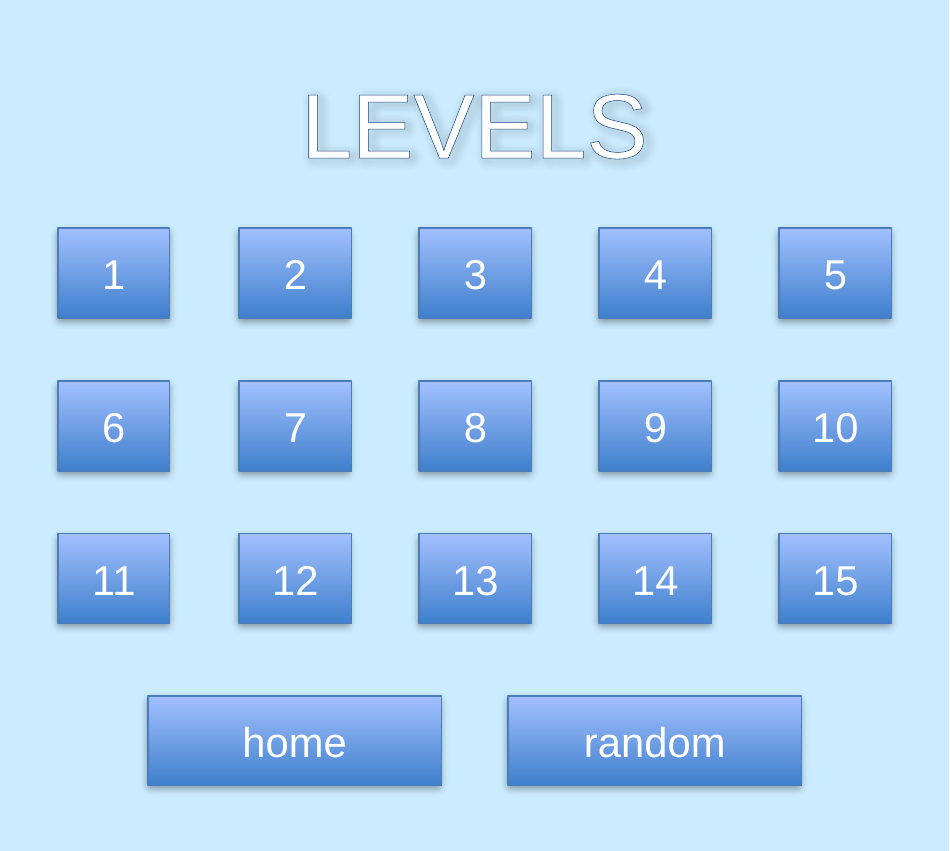

# LEVELS
1
2
3
4
5
6
7
8
9
10

11
12
13
14
15
home
random